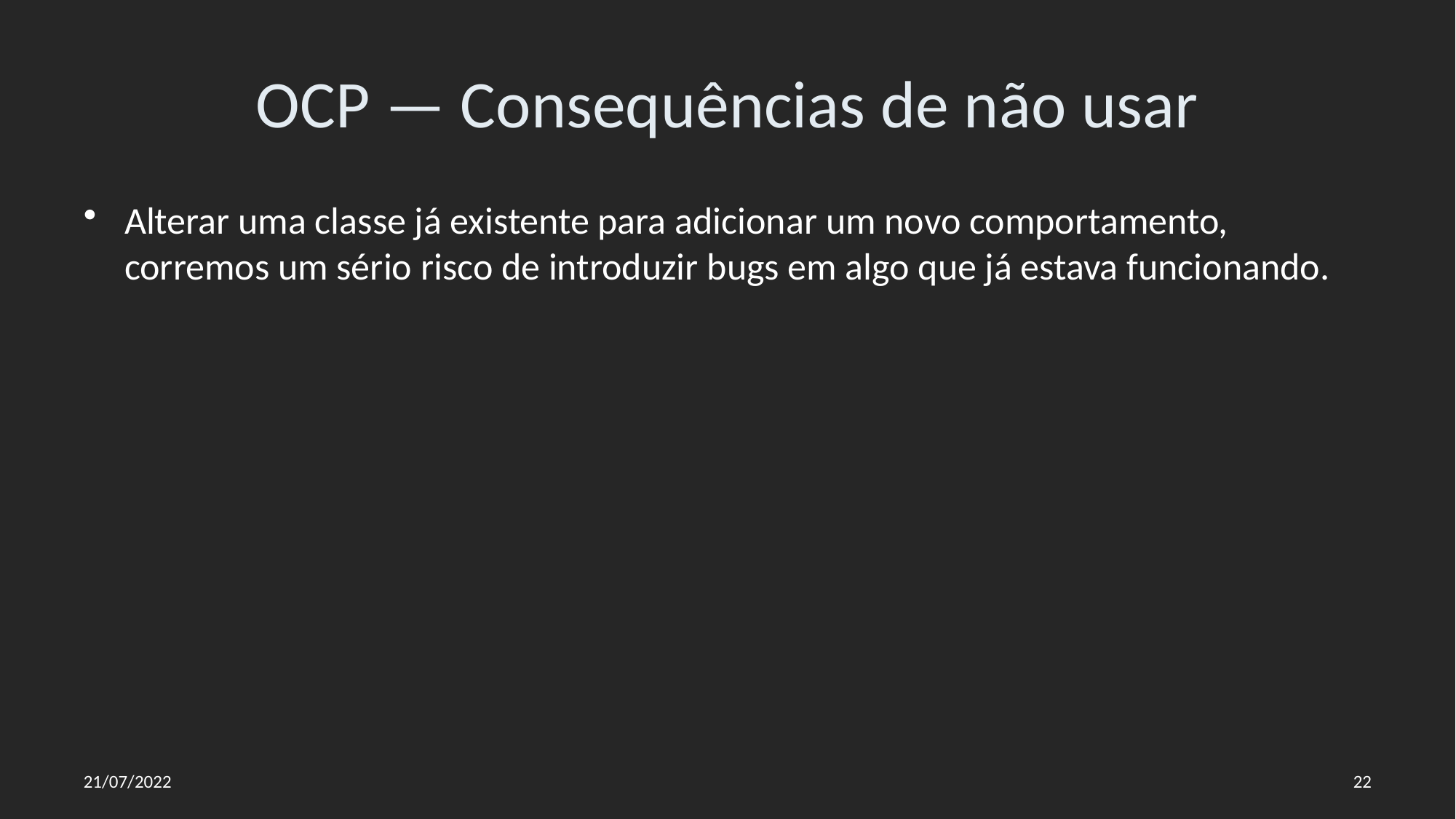

# OCP — Consequências de não usar
Alterar uma classe já existente para adicionar um novo comportamento, corremos um sério risco de introduzir bugs em algo que já estava funcionando.
21/07/2022
22